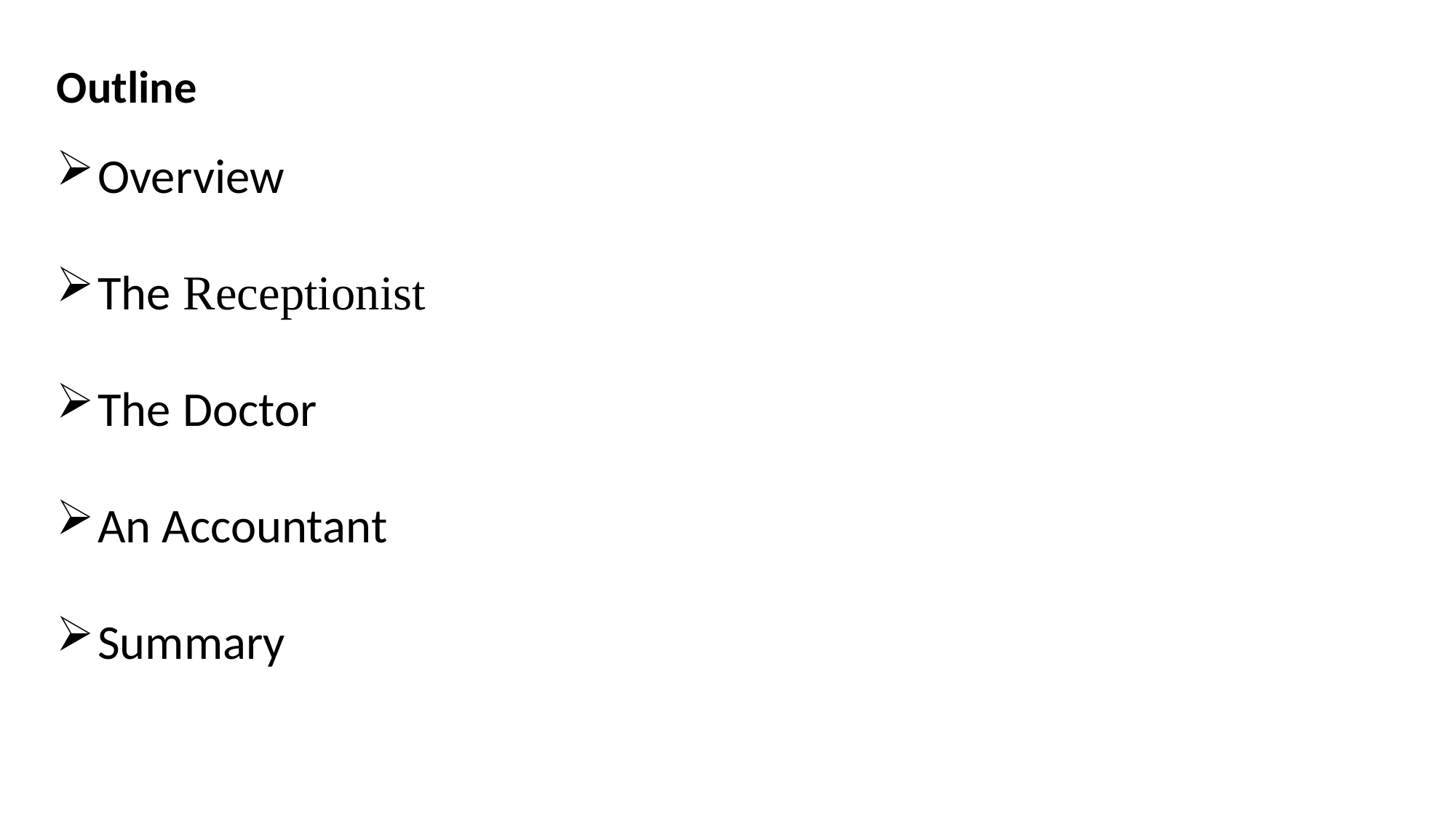

Outline

Overview

The Receptionist

The Doctor

An Accountant

Summary

2